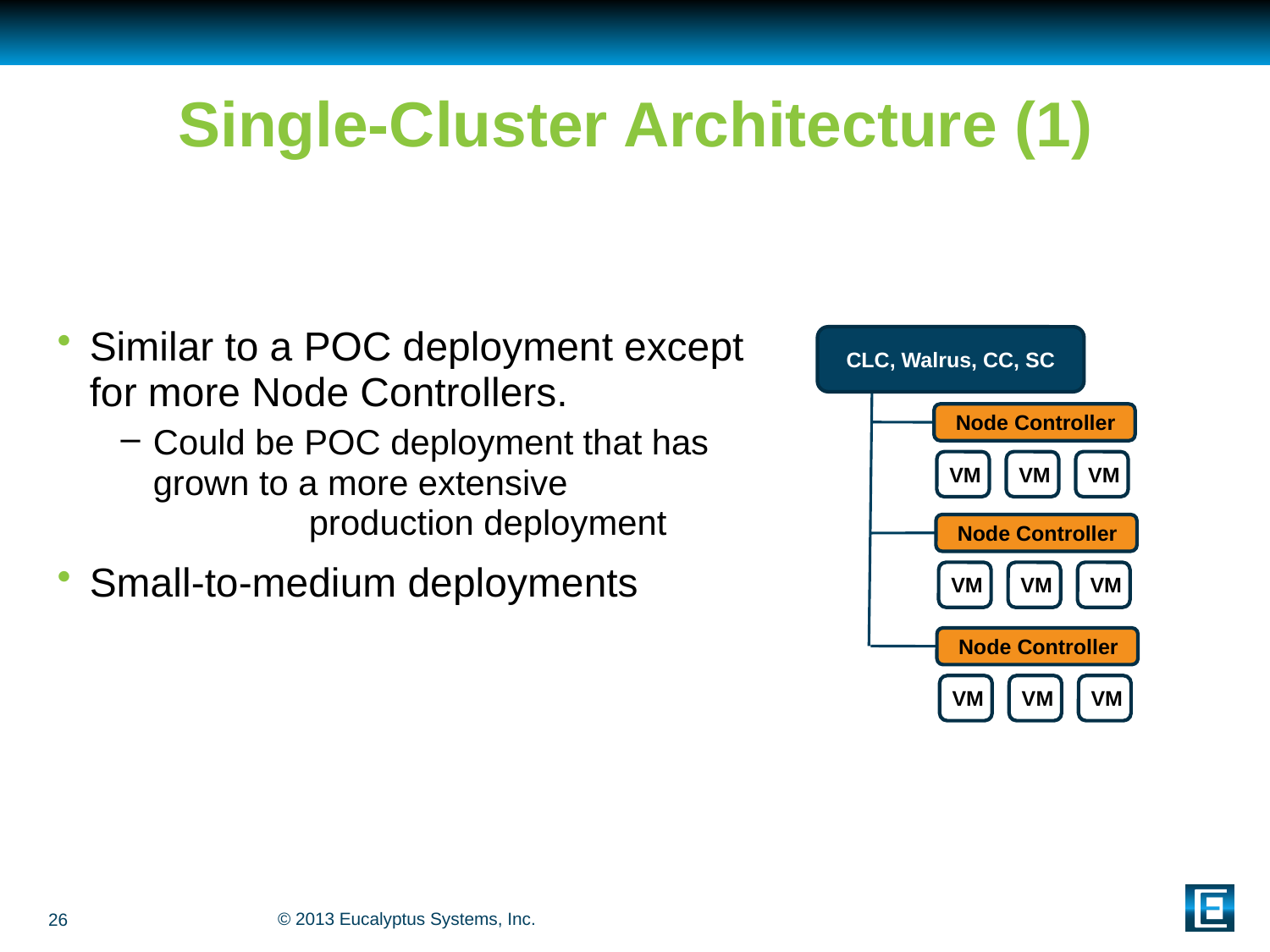

# Single-Cluster Architecture (1)
Similar to a POC deployment except for more Node Controllers.
Could be POC deployment that has grown to a more extensive                                       production deployment
Small-to-medium deployments

CLC, Walrus, CC, SC
Node Controller

VM

VM

VM
Node Controller

VM

VM

VM
Node Controller

VM

VM

VM
26